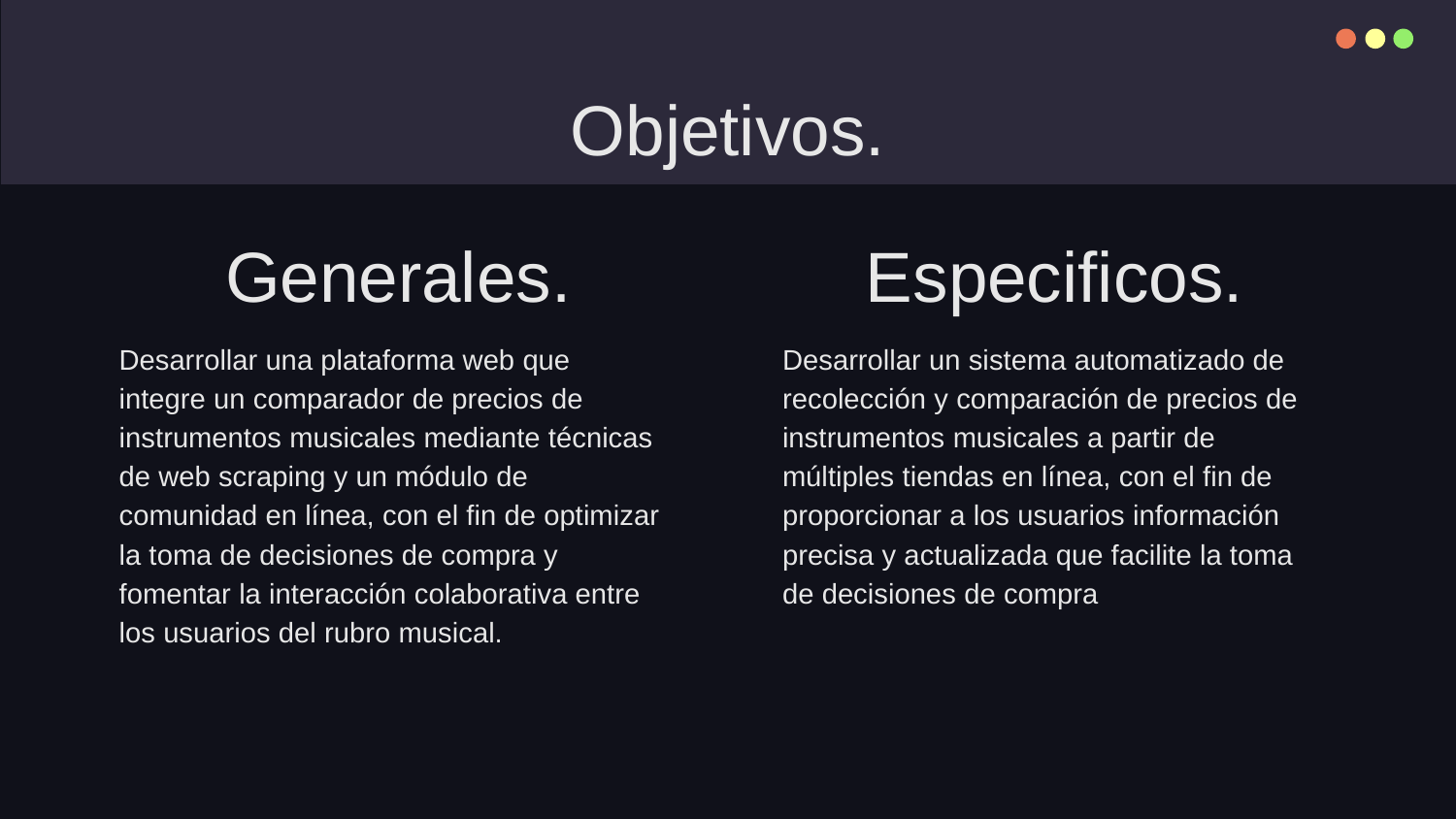

# Objetivos.
Generales.
Especificos.
Desarrollar una plataforma web que integre un comparador de precios de instrumentos musicales mediante técnicas de web scraping y un módulo de comunidad en línea, con el fin de optimizar la toma de decisiones de compra y fomentar la interacción colaborativa entre los usuarios del rubro musical.
Desarrollar un sistema automatizado de recolección y comparación de precios de instrumentos musicales a partir de múltiples tiendas en línea, con el fin de proporcionar a los usuarios información precisa y actualizada que facilite la toma de decisiones de compra